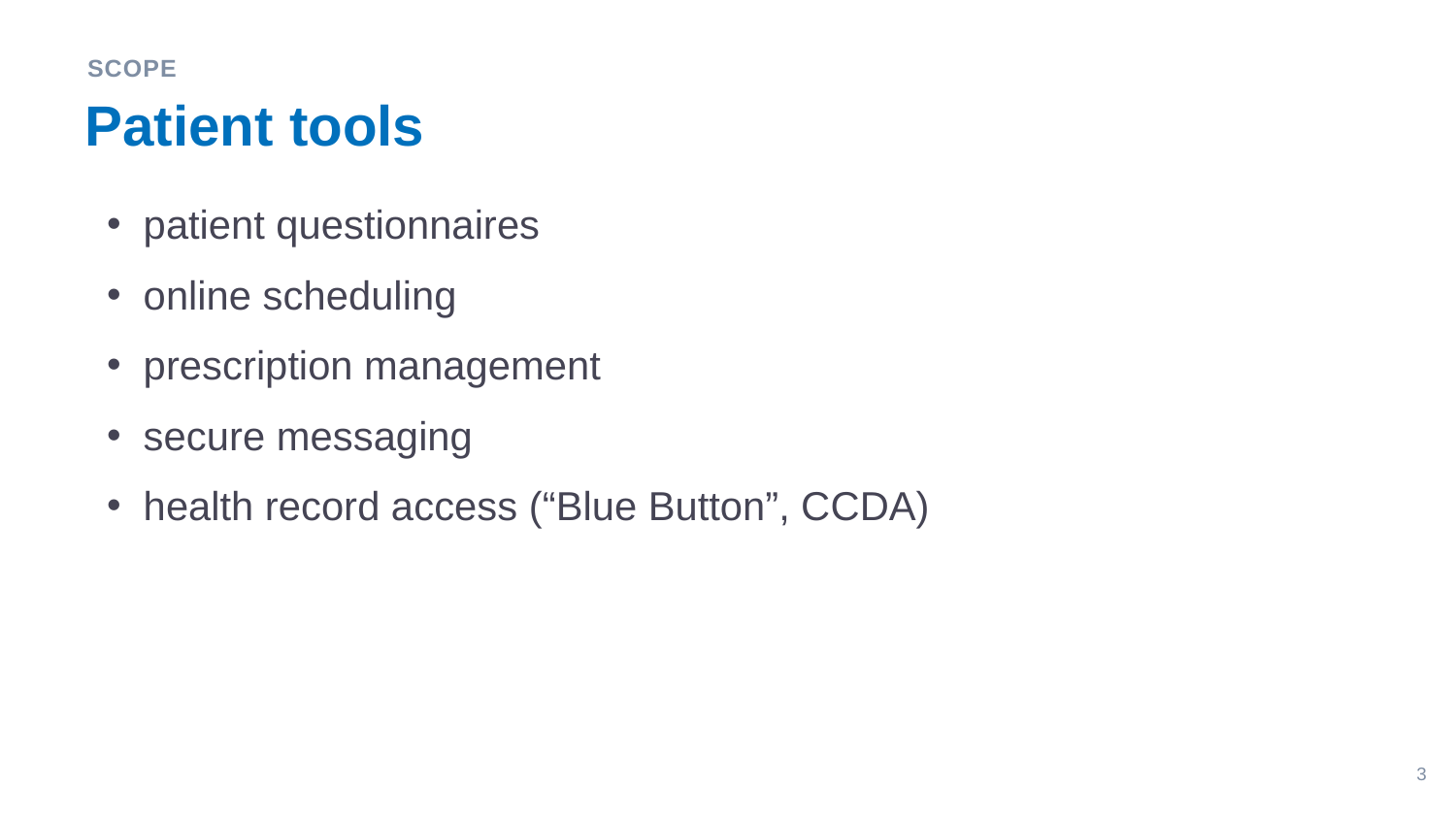

SCOPE
# Patient tools
patient questionnaires
online scheduling
prescription management
secure messaging
health record access (“Blue Button”, CCDA)

3